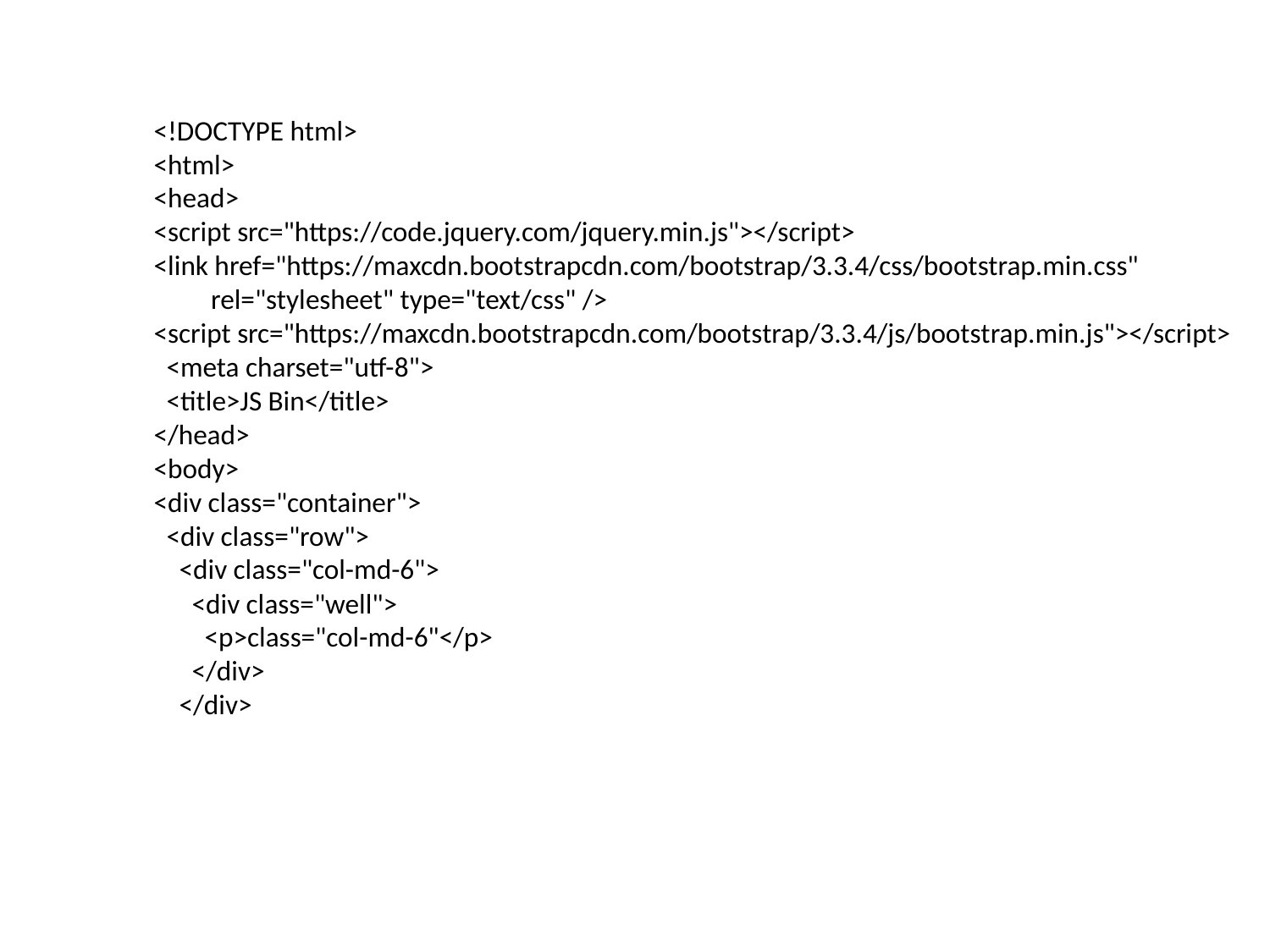

<!DOCTYPE html>
<html>
<head>
<script src="https://code.jquery.com/jquery.min.js"></script>
<link href="https://maxcdn.bootstrapcdn.com/bootstrap/3.3.4/css/bootstrap.min.css"
         rel="stylesheet" type="text/css" />
<script src="https://maxcdn.bootstrapcdn.com/bootstrap/3.3.4/js/bootstrap.min.js"></script>
  <meta charset="utf-8">
  <title>JS Bin</title>
</head>
<body>
<div class="container">
  <div class="row">
    <div class="col-md-6">
      <div class="well">
        <p>class="col-md-6"</p>
      </div>
    </div>